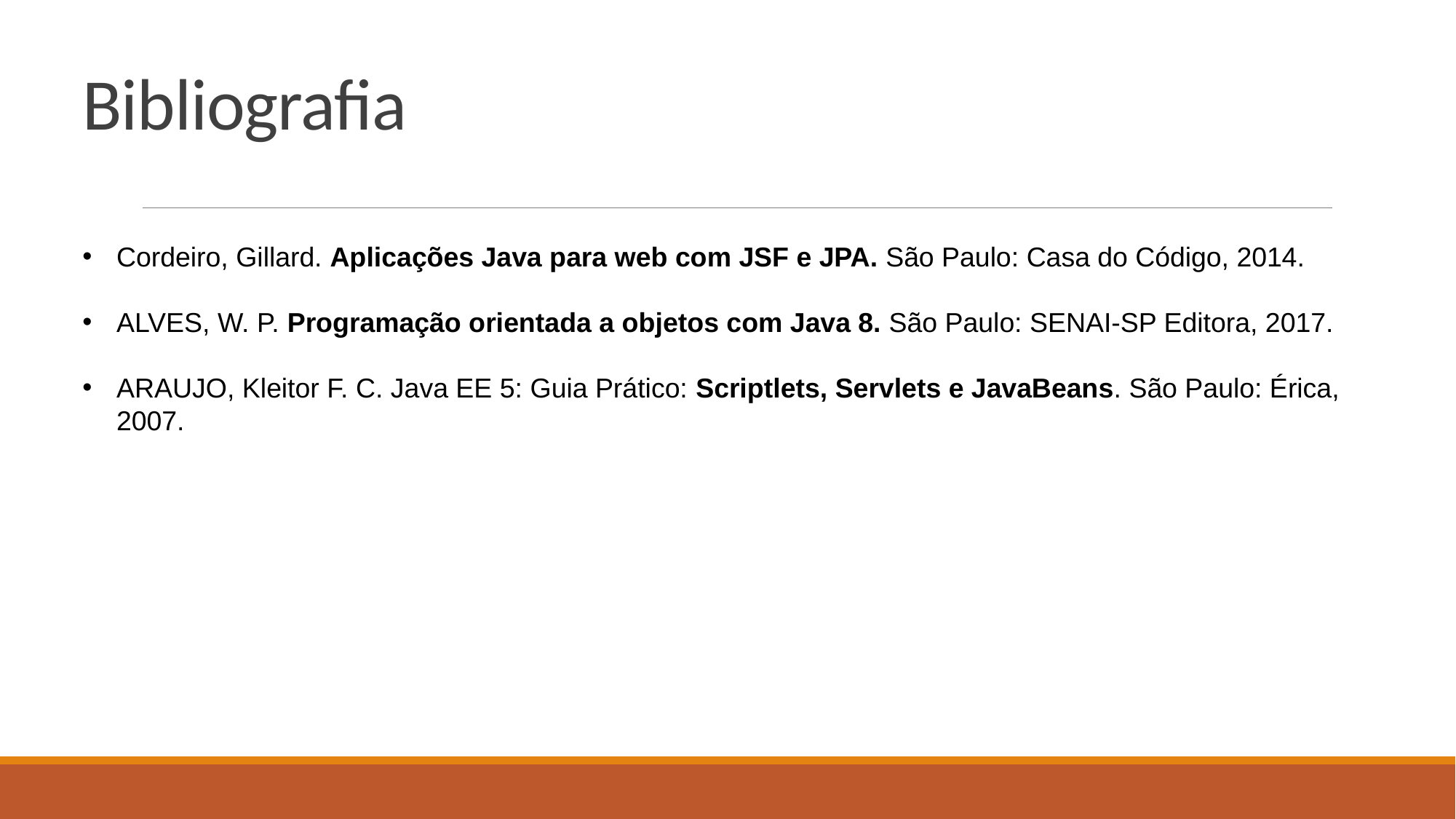

# Bibliografia

Cordeiro, Gillard. Aplicações Java para web com JSF e JPA. São Paulo: Casa do Código, 2014.

ALVES, W. P. Programação orientada a objetos com Java 8. São Paulo: SENAI-SP Editora, 2017.

ARAUJO, Kleitor F. C. Java EE 5: Guia Prático: Scriptlets, Servlets e JavaBeans. São Paulo: Érica, 2007.